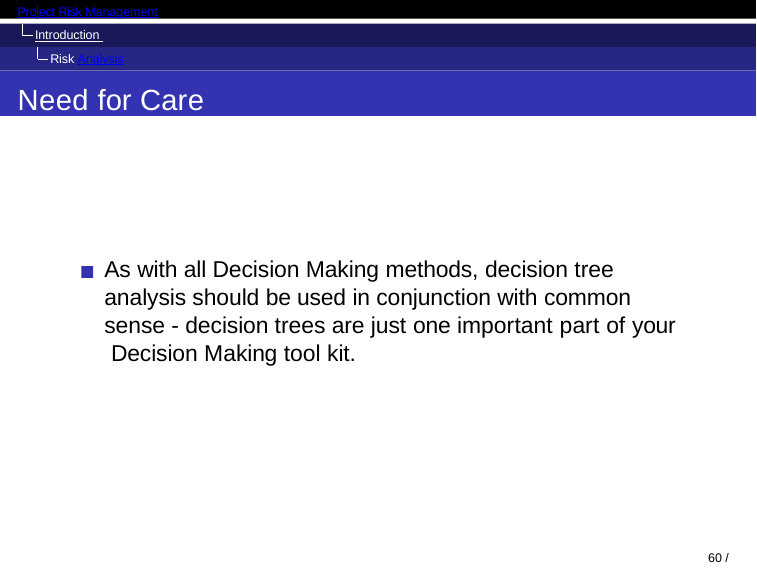

Project Risk Management
Introduction  Risk Analysis

Need for Care
As with all Decision Making methods, decision tree  analysis should be used in conjunction with common  sense - decision trees are just one important part of your  Decision Making tool kit.

60 / 98